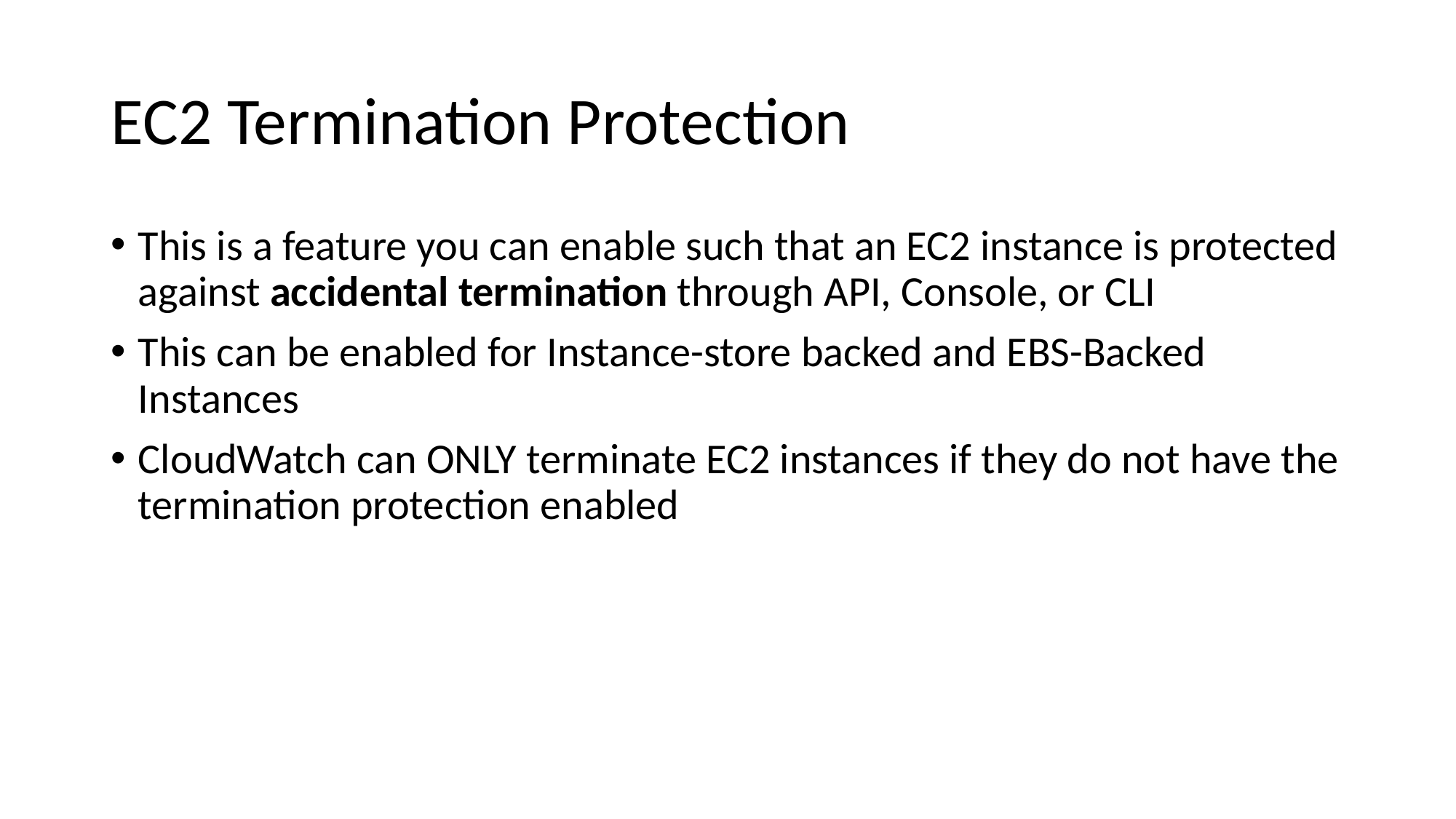

# EC2 Termination Protection
This is a feature you can enable such that an EC2 instance is protected against accidental termination through API, Console, or CLI
This can be enabled for Instance-store backed and EBS-Backed Instances
CloudWatch can ONLY terminate EC2 instances if they do not have the termination protection enabled